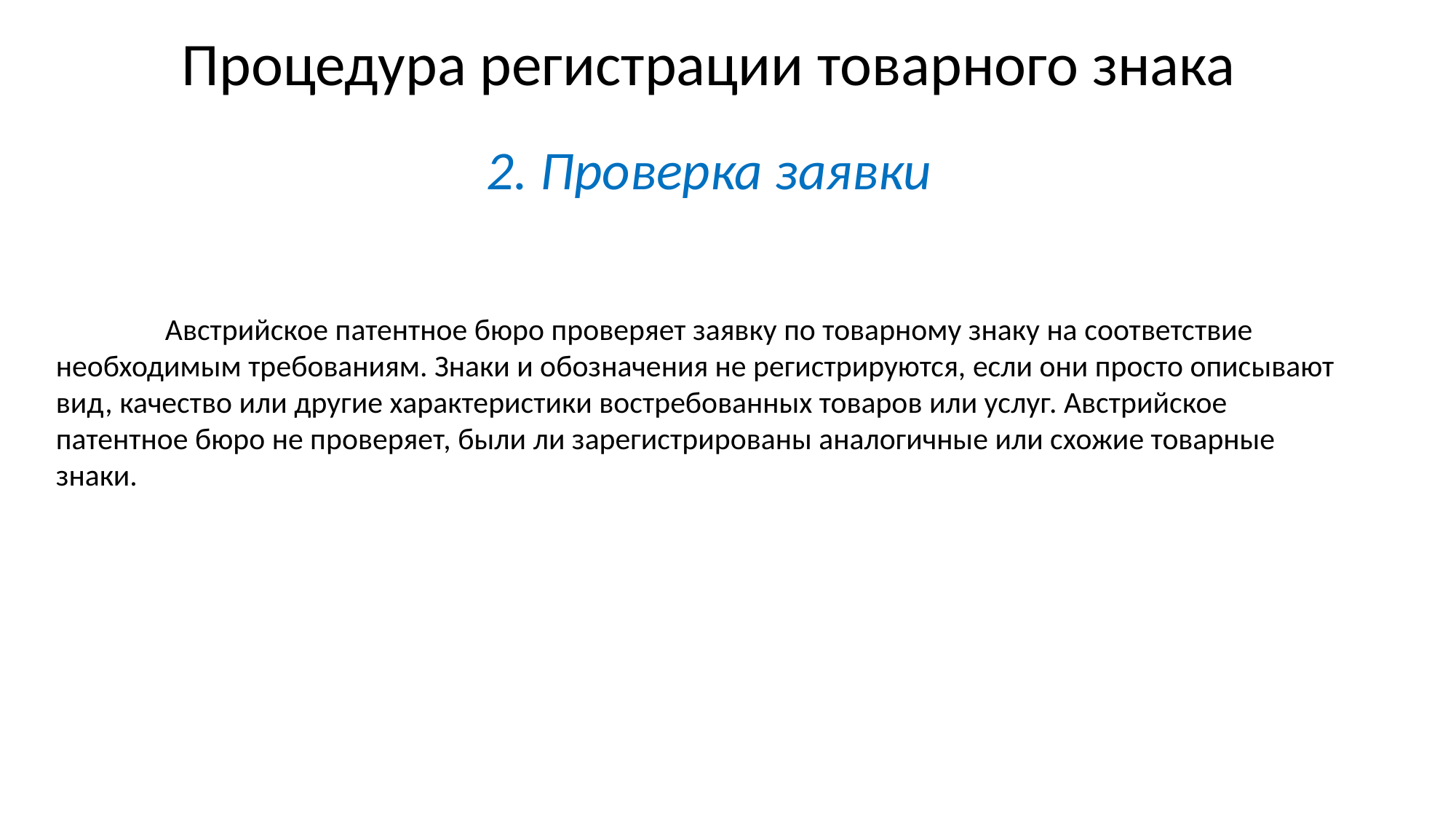

Процедура регистрации товарного знака
2. Проверка заявки
	Австрийское патентное бюро проверяет заявку по товарному знаку на соответствие необходимым требованиям. Знаки и обозначения не регистрируются, если они просто описывают вид, качество или другие характеристики востребованных товаров или услуг. Австрийское патентное бюро не проверяет, были ли зарегистрированы аналогичные или схожие товарные знаки.